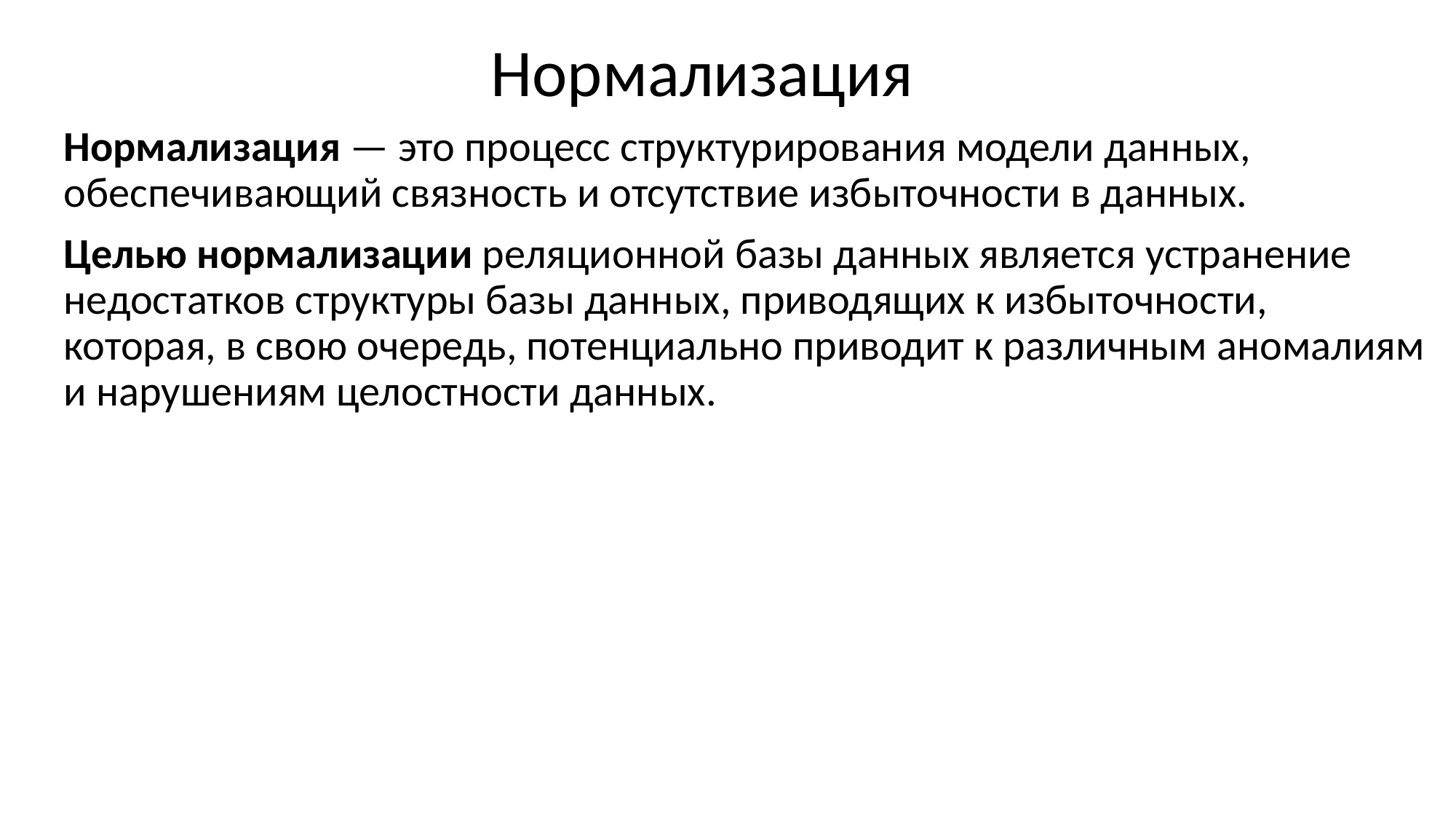

Нормализация
Нормализация — это процесс структурирования модели данных, обеспечивающий связность и отсутствие избыточности в данных.
Целью нормализации реляционной базы данных является устранение недостатков структуры базы данных, приводящих к избыточности, которая, в свою очередь, потенциально приводит к различным аномалиям и нарушениям целостности данных.